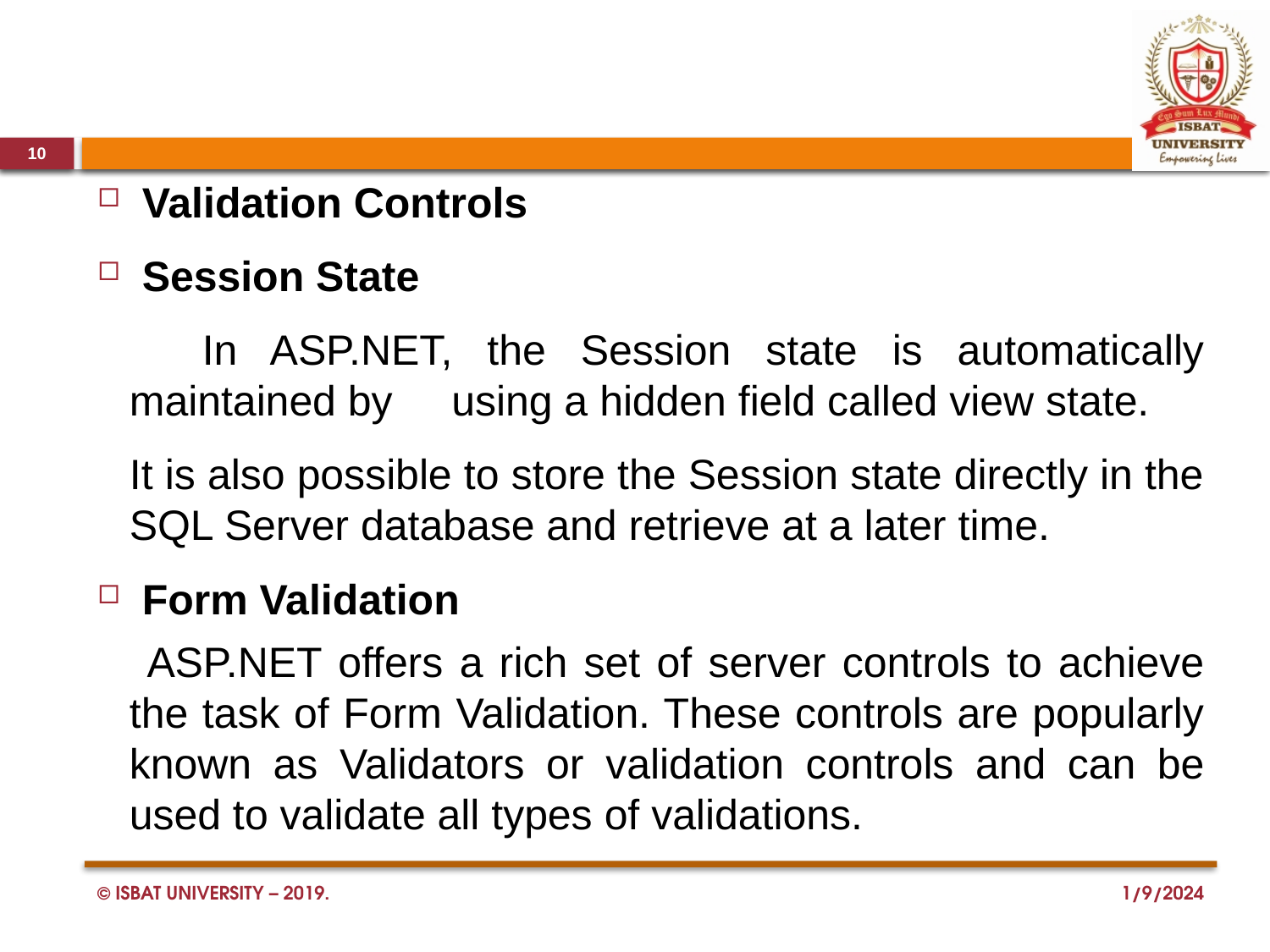

#
10
Validation Controls
Session State
   In ASP.NET, the Session state is automatically maintained by     using a hidden field called view state.
It is also possible to store the Session state directly in the SQL Server database and retrieve at a later time.
Form Validation
   ASP.NET offers a rich set of server controls to achieve the task of Form Validation. These controls are popularly known as Validators or validation controls and can be used to validate all types of validations.